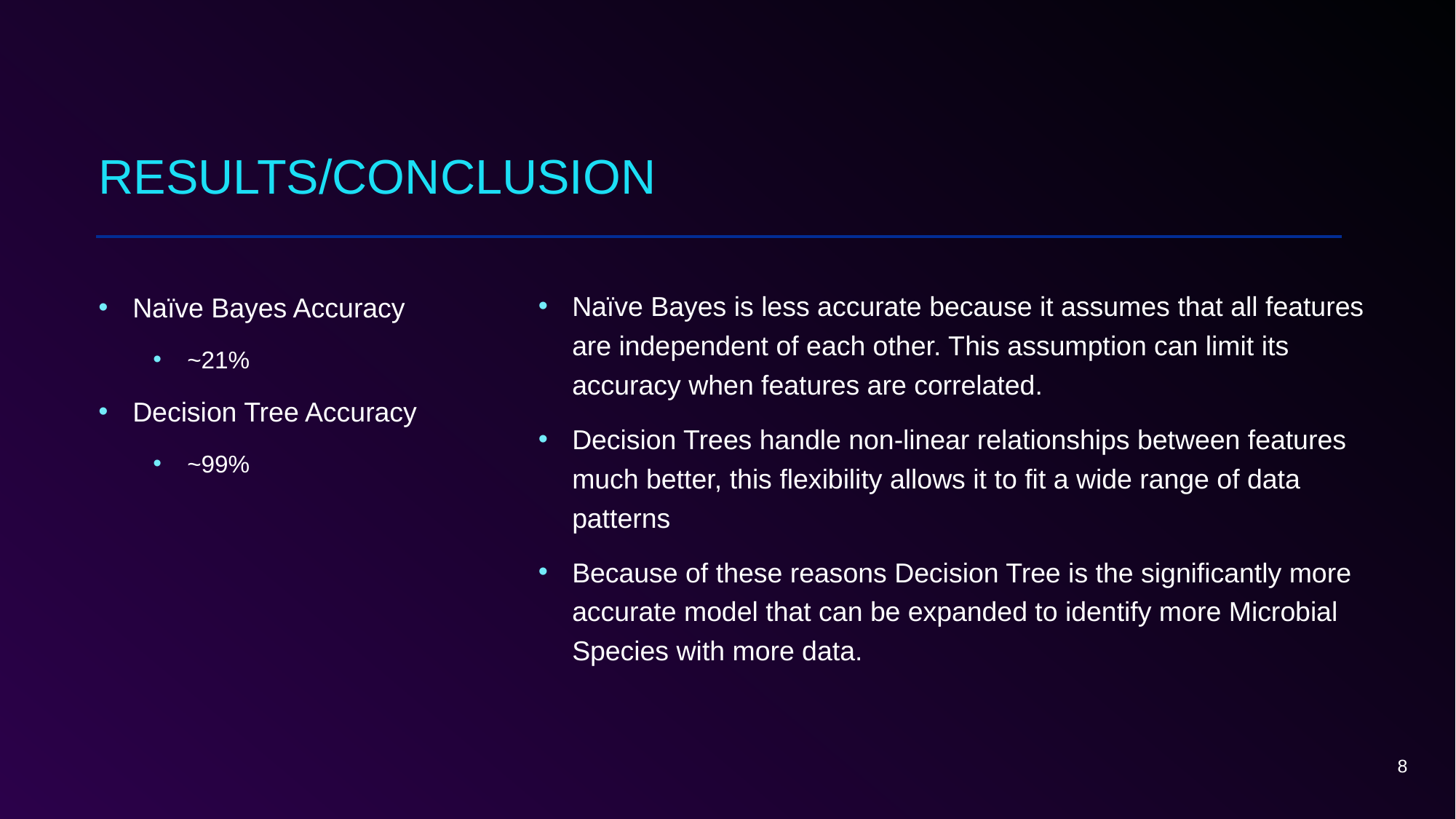

# Results/Conclusion
Naïve Bayes is less accurate because it assumes that all features are independent of each other. This assumption can limit its accuracy when features are correlated.
Decision Trees handle non-linear relationships between features much better, this flexibility allows it to fit a wide range of data patterns
Because of these reasons Decision Tree is the significantly more accurate model that can be expanded to identify more Microbial Species with more data.
Naïve Bayes Accuracy
~21%
Decision Tree Accuracy
~99%
8